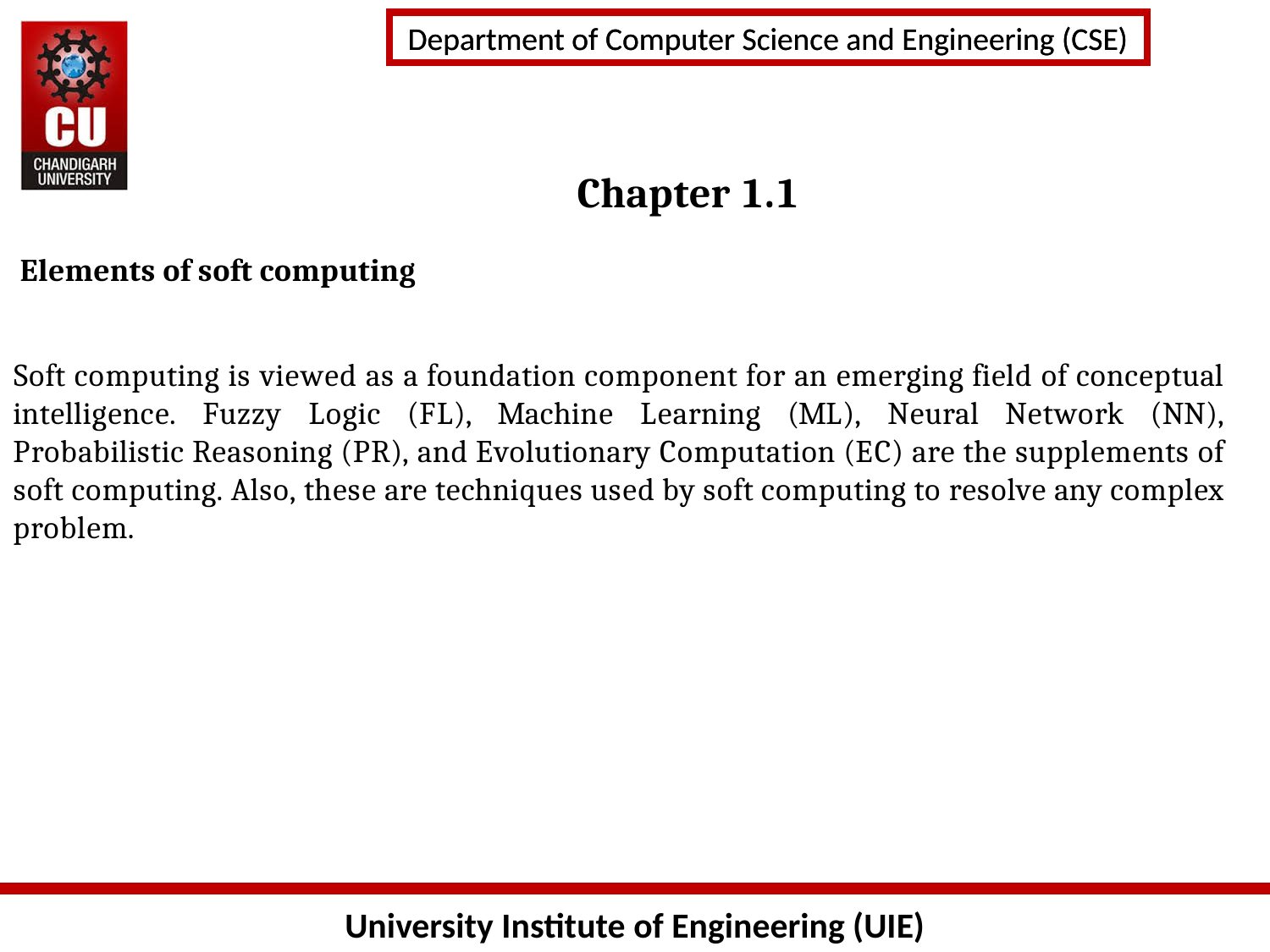

# Chapter 1.1
 Elements of soft computing

Soft computing is viewed as a foundation component for an emerging field of conceptual intelligence. Fuzzy Logic (FL), Machine Learning (ML), Neural Network (NN), Probabilistic Reasoning (PR), and Evolutionary Computation (EC) are the supplements of soft computing. Also, these are techniques used by soft computing to resolve any complex problem.